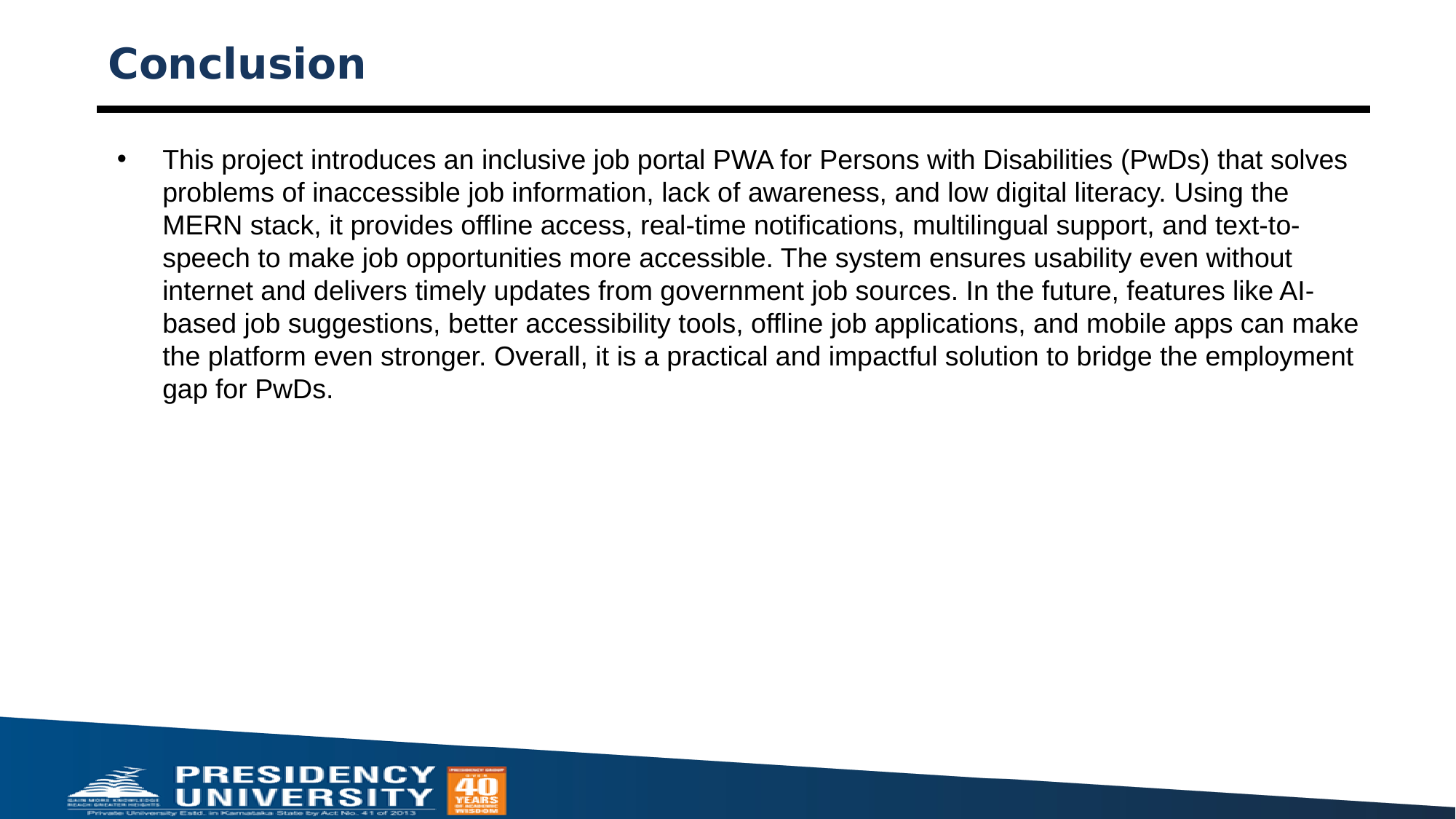

# Conclusion
This project introduces an inclusive job portal PWA for Persons with Disabilities (PwDs) that solves problems of inaccessible job information, lack of awareness, and low digital literacy. Using the MERN stack, it provides offline access, real-time notifications, multilingual support, and text-to-speech to make job opportunities more accessible. The system ensures usability even without internet and delivers timely updates from government job sources. In the future, features like AI-based job suggestions, better accessibility tools, offline job applications, and mobile apps can make the platform even stronger. Overall, it is a practical and impactful solution to bridge the employment gap for PwDs.